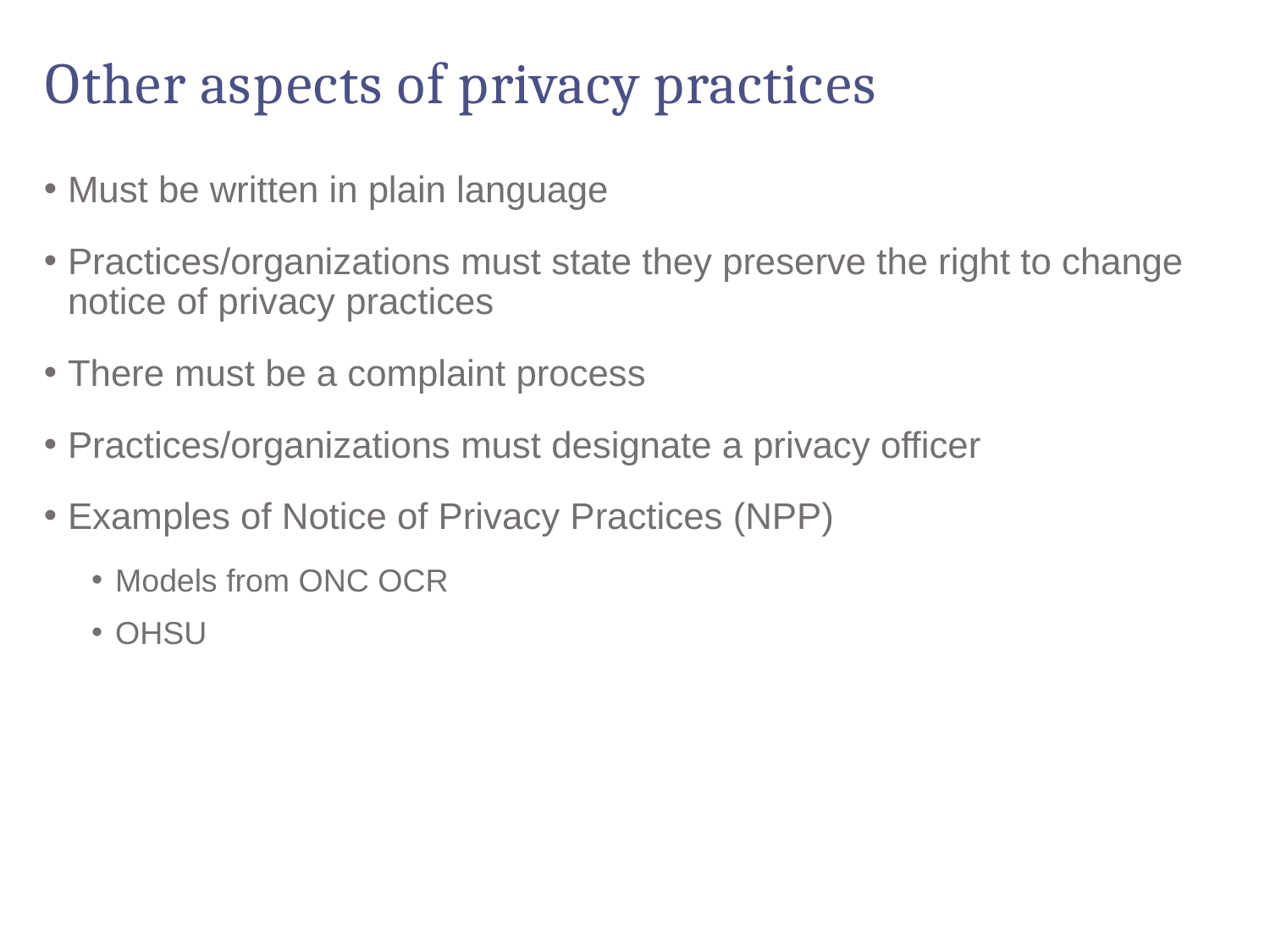

# Other aspects of privacy practices
Must be written in plain language
Practices/organizations must state they preserve the right to change notice of privacy practices
There must be a complaint process
Practices/organizations must designate a privacy officer
Examples of Notice of Privacy Practices (NPP)
Models from ONC OCR
OHSU